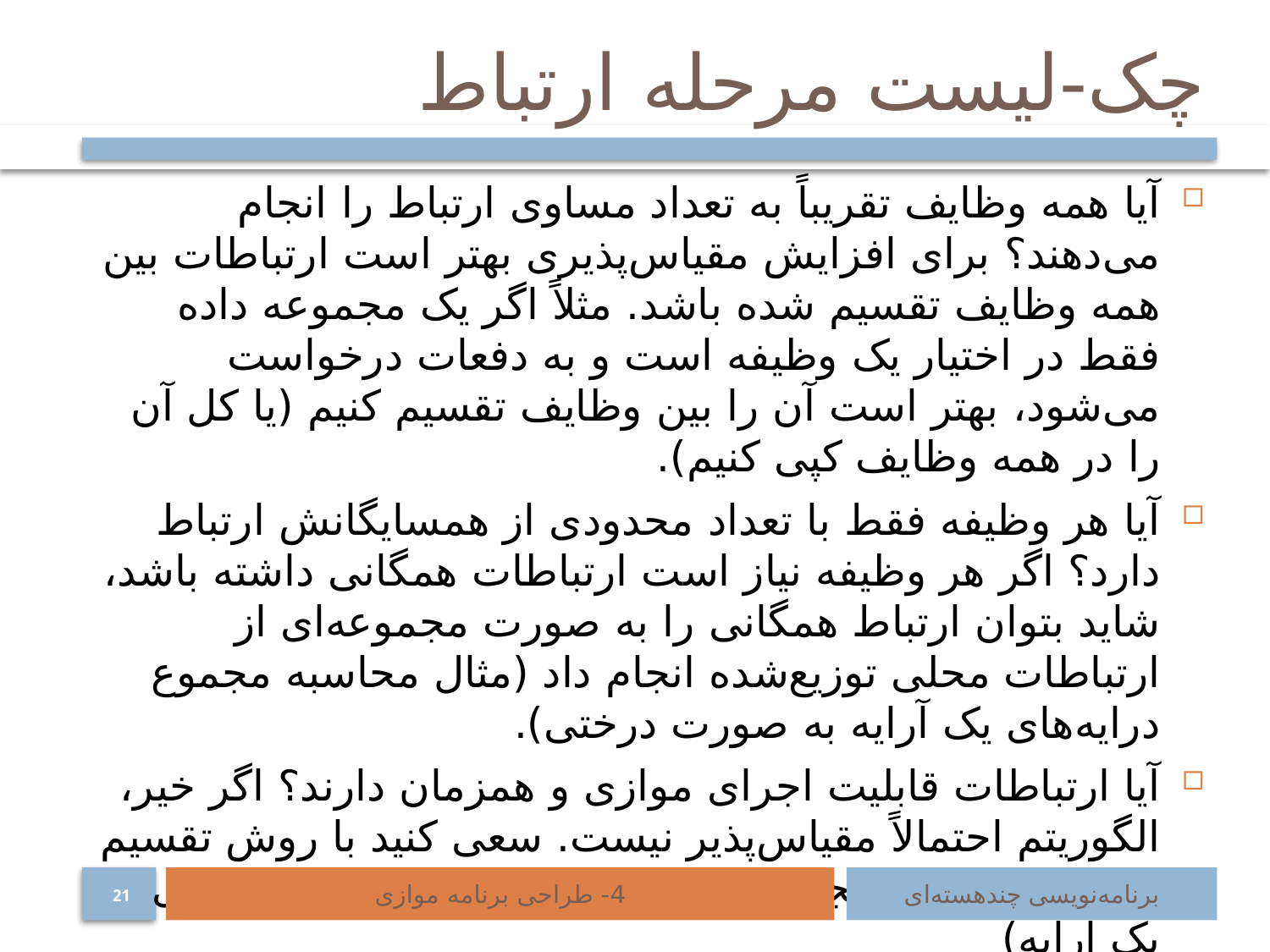

# چک-لیست مرحله ارتباط
آیا همه وظایف تقریباً به تعداد مساوی ارتباط را انجام می‌دهند؟ برای افزایش مقیاس‌پذیری بهتر است ارتباطات بین همه وظایف تقسیم شده باشد. مثلاً اگر یک مجموعه داده فقط در اختیار یک وظیفه است و به دفعات درخواست می‌شود، بهتر است آن را بین وظایف تقسیم کنیم (یا کل آن را در همه وظایف کپی کنیم).
آیا هر وظیفه فقط با تعداد محدودی از همسایگانش ارتباط دارد؟ اگر هر وظیفه نیاز است ارتباطات همگانی داشته باشد، شاید بتوان ارتباط همگانی را به صورت مجموعه‌ای از ارتباطات محلی توزیع‌شده انجام داد (مثال محاسبه مجموع درایه‌های یک آرایه به صورت درختی).
آیا ارتباطات قابلیت اجرای موازی و همزمان دارند؟ اگر خیر، الگوریتم احتمالاً مقیاس‌پذیر نیست. سعی کنید با روش تقسیم و غلبه همزمانی ایجاد کنید (مثال محاسبه مجموع درایه‌های یک آرایه)
آیا محاسبات وظایف مختلف را می‌توان به صورت همزمان انجام داد؟ شاید بتوان با تغییر ترتیب اجرای محاسبات و ارتباطات به این مسئله کمک کرد.

4- طراحی برنامه موازی
برنامه‌نویسی چند‌هسته‌ای
21